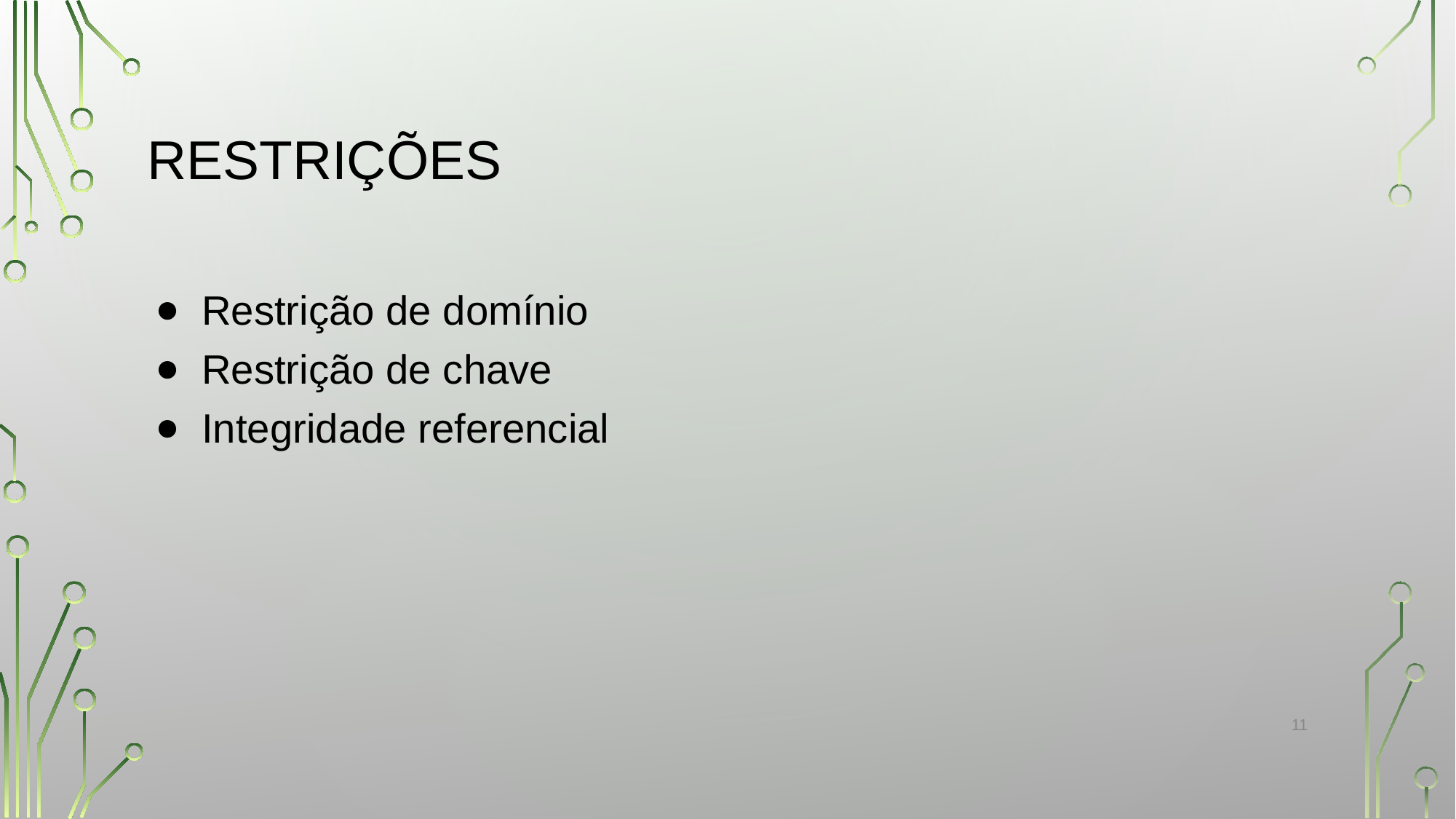

# RESTRIÇÕES
Restrição de domínio
Restrição de chave
Integridade referencial
11